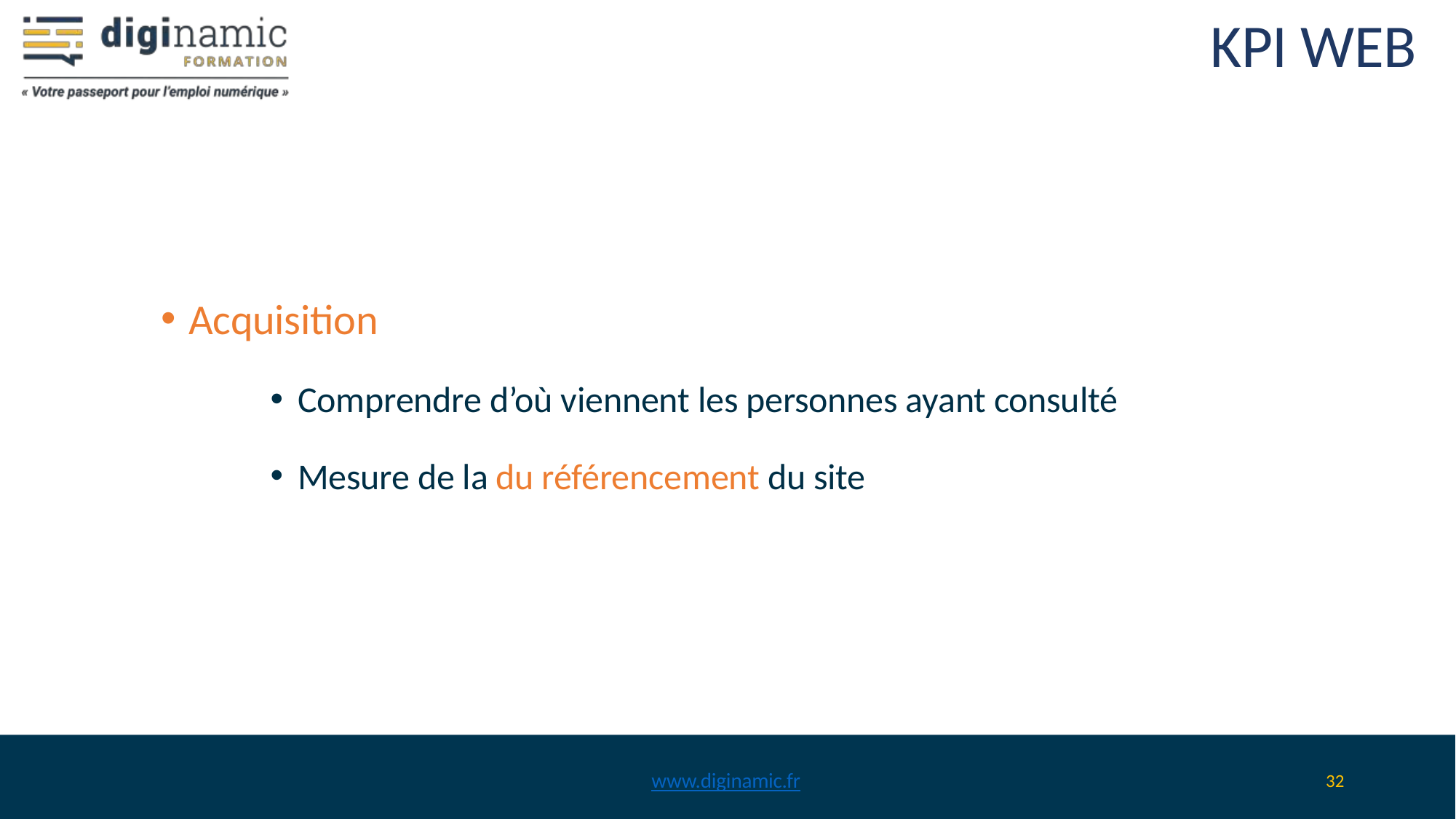

# KPI WEB
Acquisition
Comprendre d’où viennent les personnes ayant consulté
Mesure de la du référencement du site
www.diginamic.fr
32